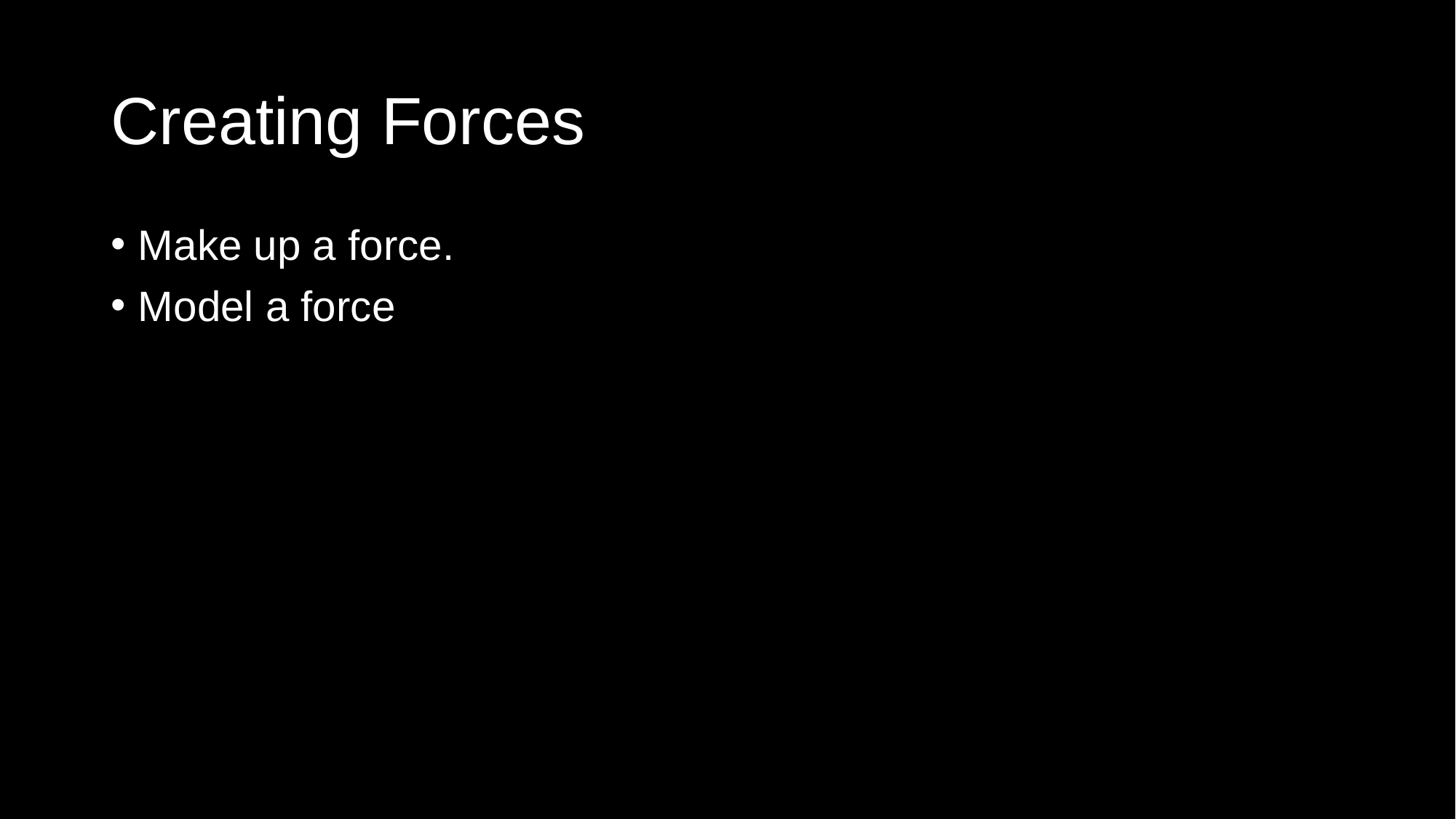

# Creating Forces
Make up a force.
Model a force